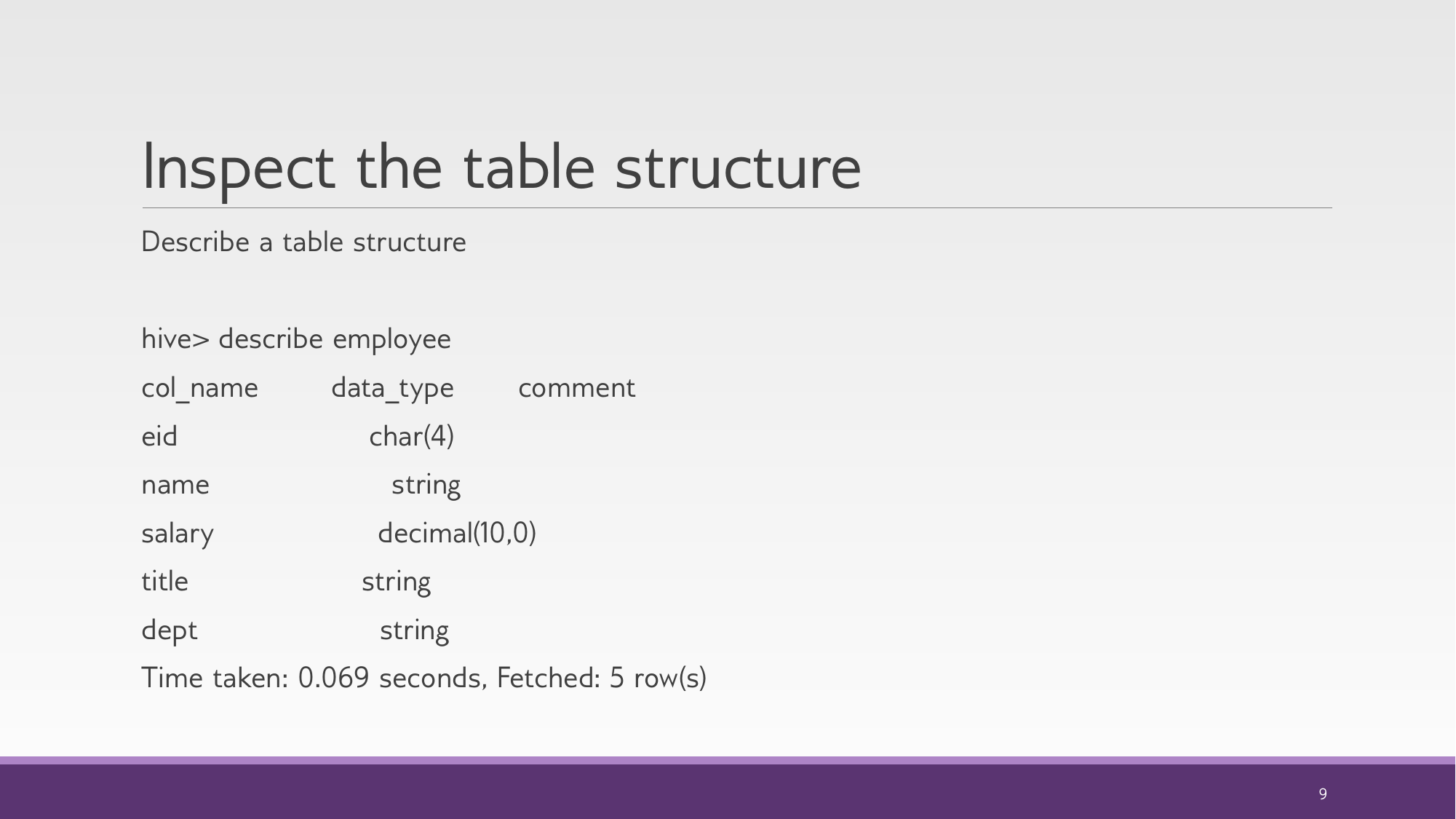

# Inspect the table structure
Describe a table structure

hive> describe employee
col_name        data_type       comment
eid                     char(4)
name                    string
salary                  decimal(10,0)
title                   string
dept                    string
Time taken: 0.069 seconds, Fetched: 5 row(s)
9